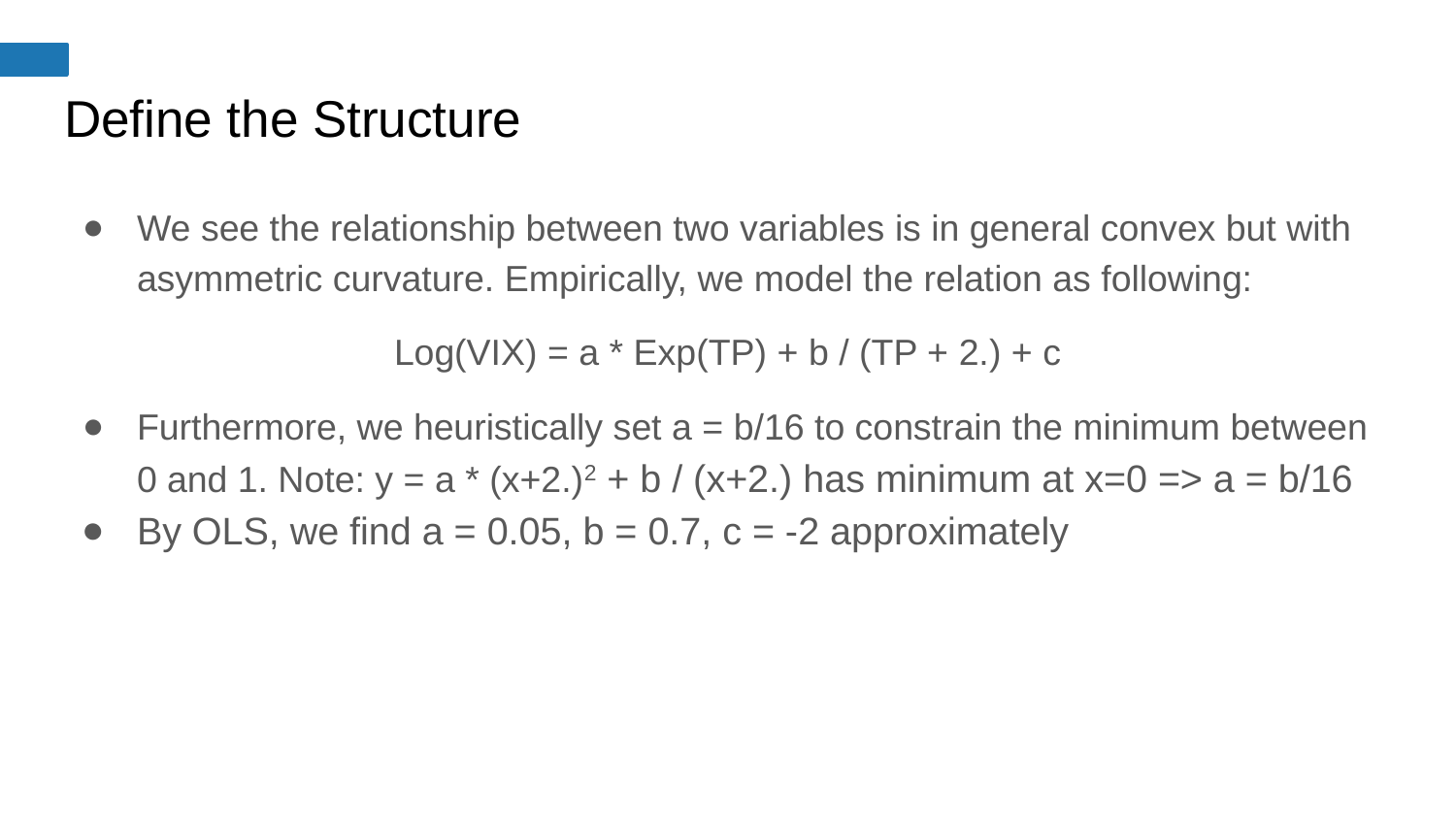

# Define the Structure
We see the relationship between two variables is in general convex but with asymmetric curvature. Empirically, we model the relation as following:
Log(VIX) = a * Exp(TP) + b / (TP + 2.) + c
Furthermore, we heuristically set a = b/16 to constrain the minimum between 0 and 1. Note: y = a * (x+2.)2 + b / (x+2.) has minimum at x=0 => a = b/16
By OLS, we find a = 0.05, b = 0.7, c = -2 approximately